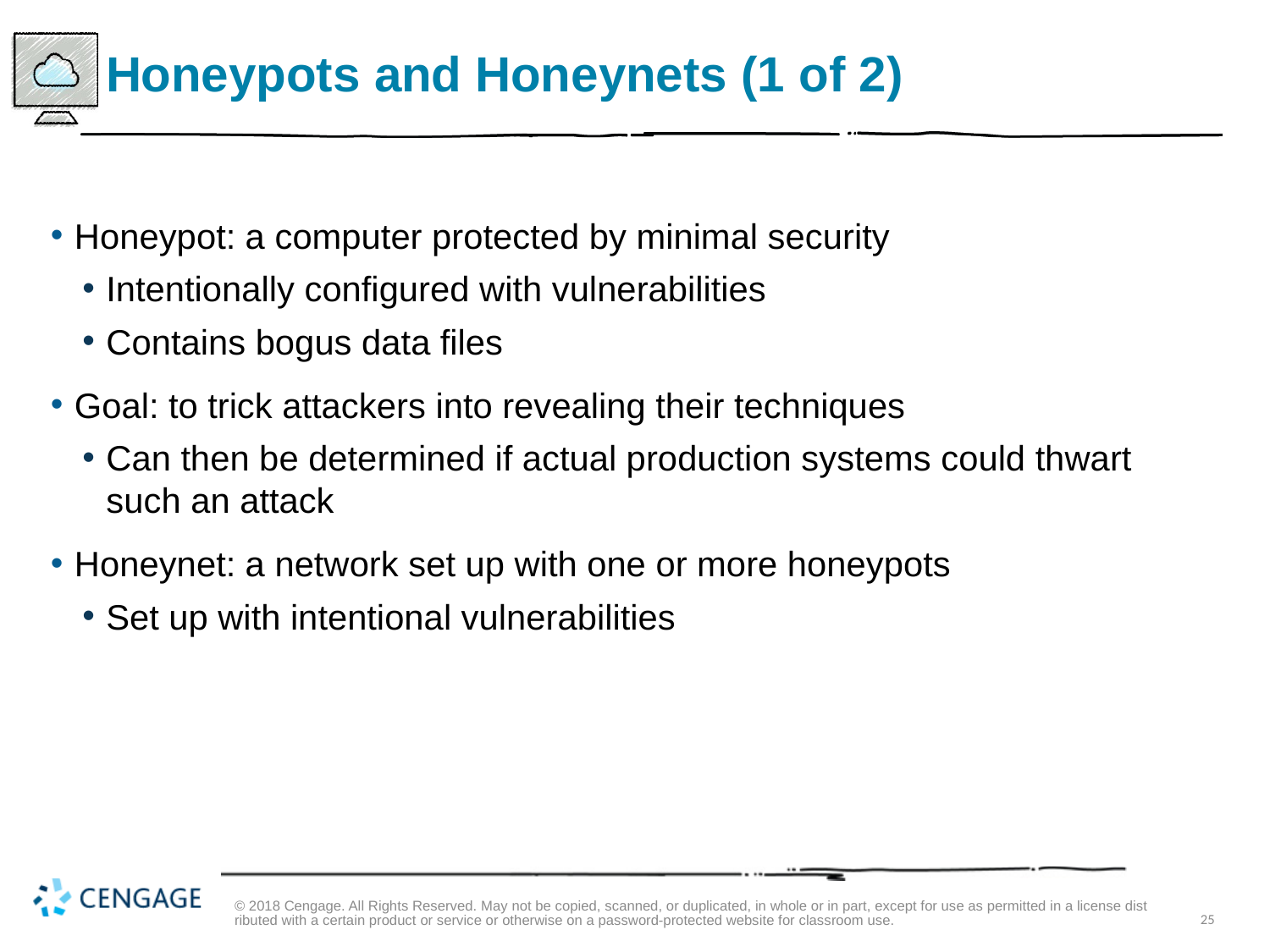

# Honeypots and Honeynets (1 of 2)
Honeypot: a computer protected by minimal security
Intentionally configured with vulnerabilities
Contains bogus data files
Goal: to trick attackers into revealing their techniques
Can then be determined if actual production systems could thwart such an attack
Honeynet: a network set up with one or more honeypots
Set up with intentional vulnerabilities
© 2018 Cengage. All Rights Reserved. May not be copied, scanned, or duplicated, in whole or in part, except for use as permitted in a license distributed with a certain product or service or otherwise on a password-protected website for classroom use.